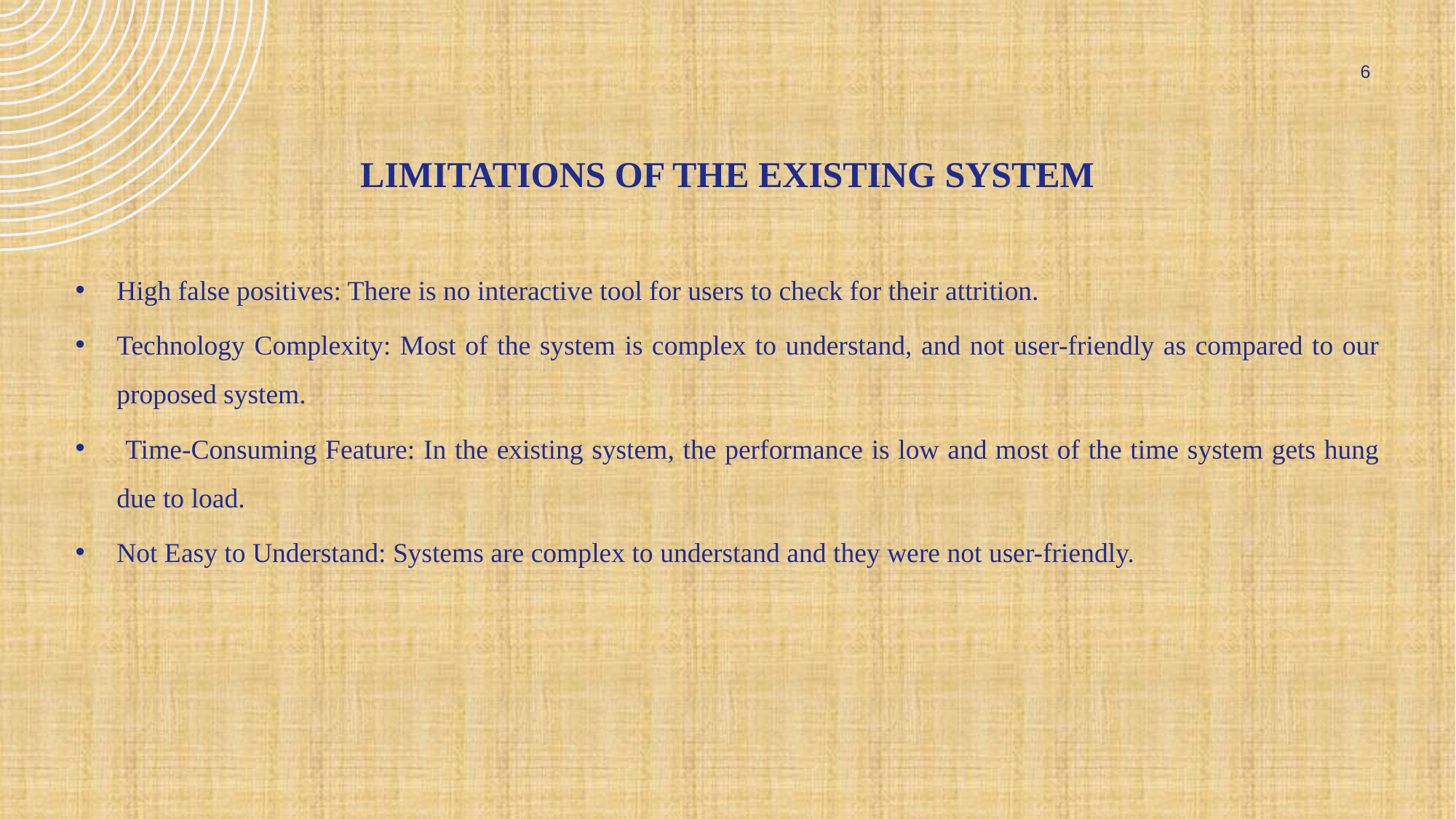

6
# Limitations of the existing system
High false positives: There is no interactive tool for users to check for their attrition.
Technology Complexity: Most of the system is complex to understand, and not user-friendly as compared to our proposed system.
 Time-Consuming Feature: In the existing system, the performance is low and most of the time system gets hung due to load.
Not Easy to Understand: Systems are complex to understand and they were not user-friendly.